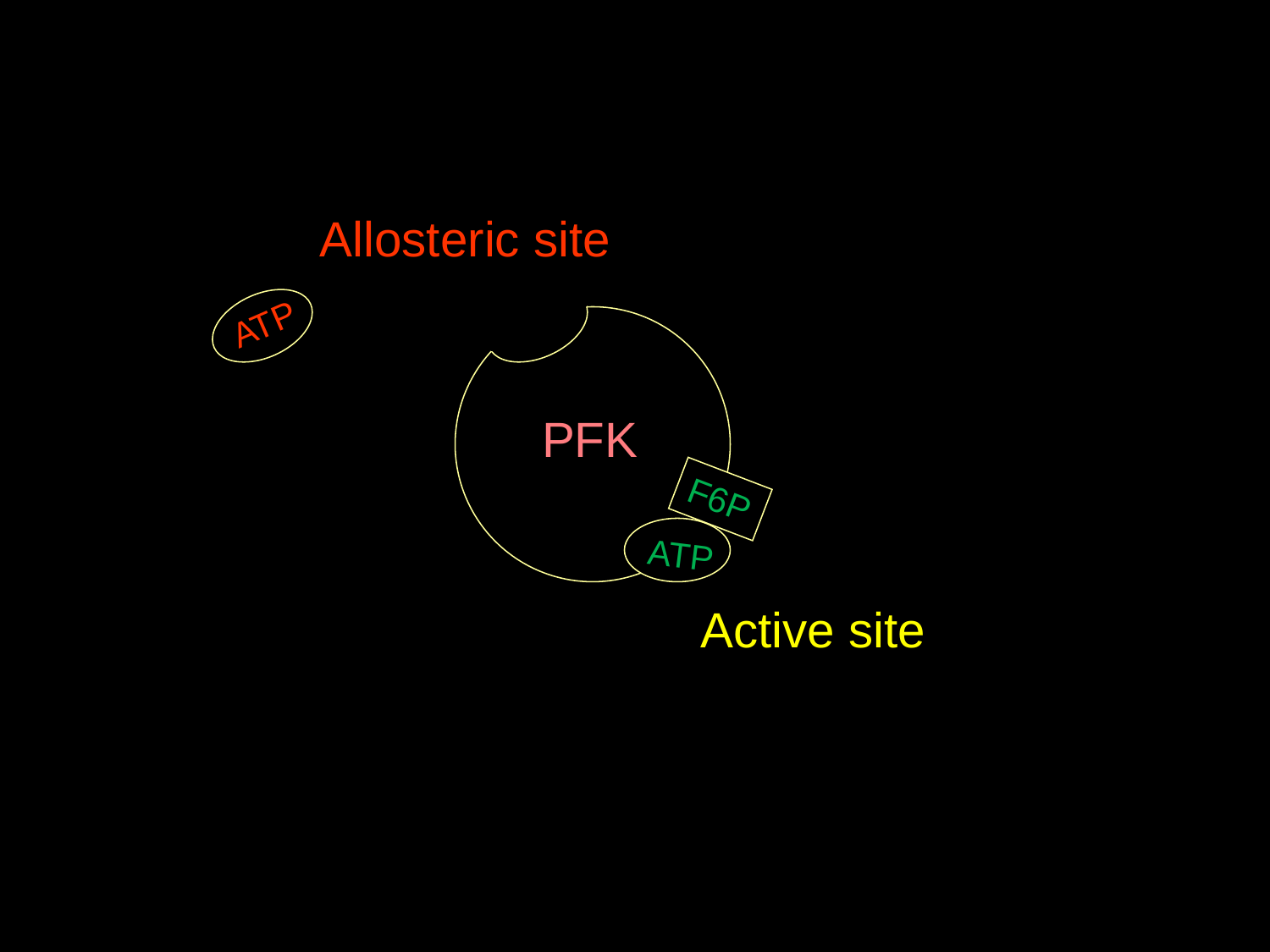

Allosteric site

ATP

PFK
F6P

ATP
Active site